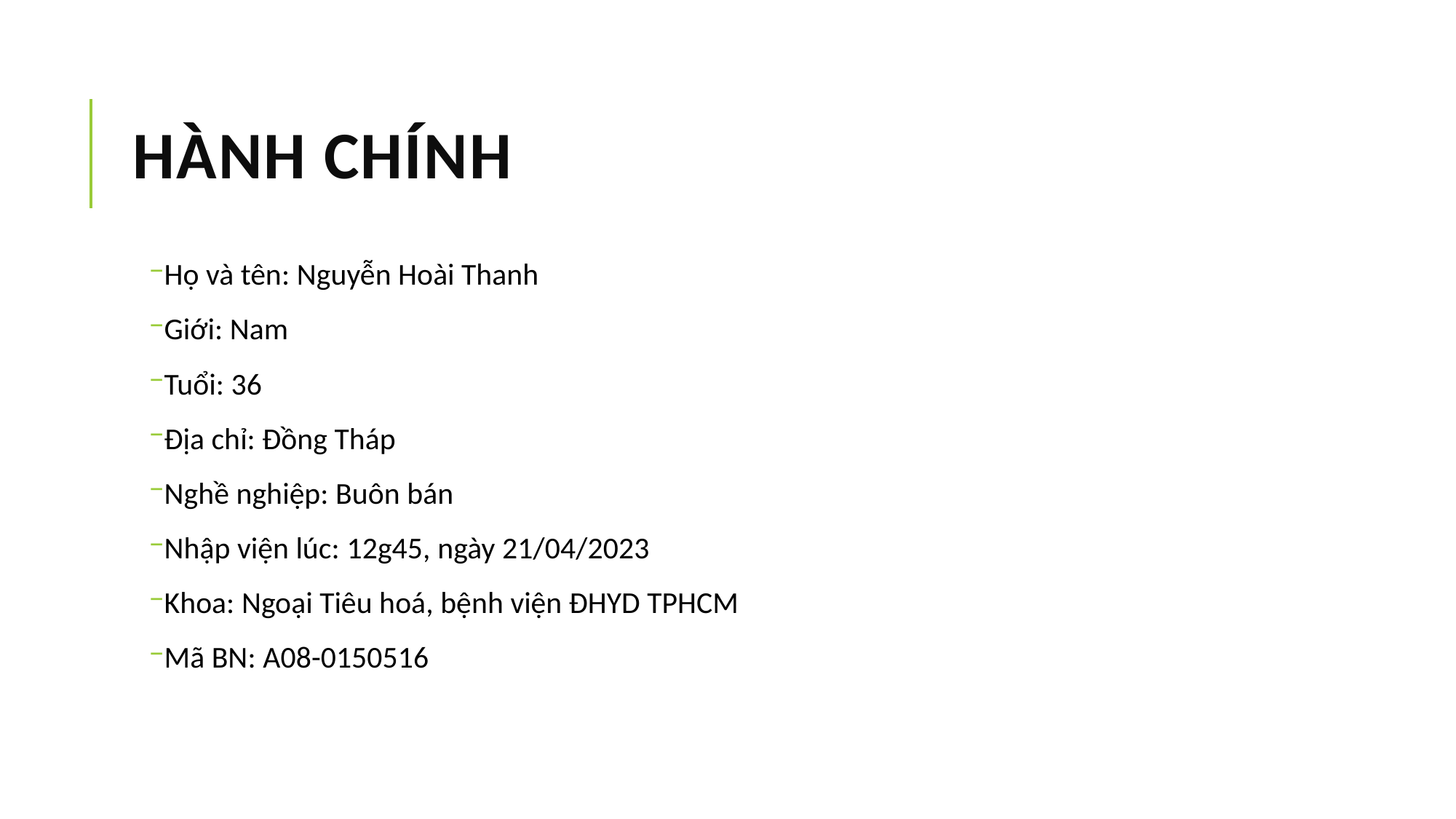

# HÀNH CHÍNH
Họ và tên: Nguyễn Hoài Thanh
Giới: Nam
Tuổi: 36
Địa chỉ: Đồng Tháp
Nghề nghiệp: Buôn bán
Nhập viện lúc: 12g45, ngày 21/04/2023
Khoa: Ngoại Tiêu hoá, bệnh viện ĐHYD TPHCM
Mã BN: A08-0150516